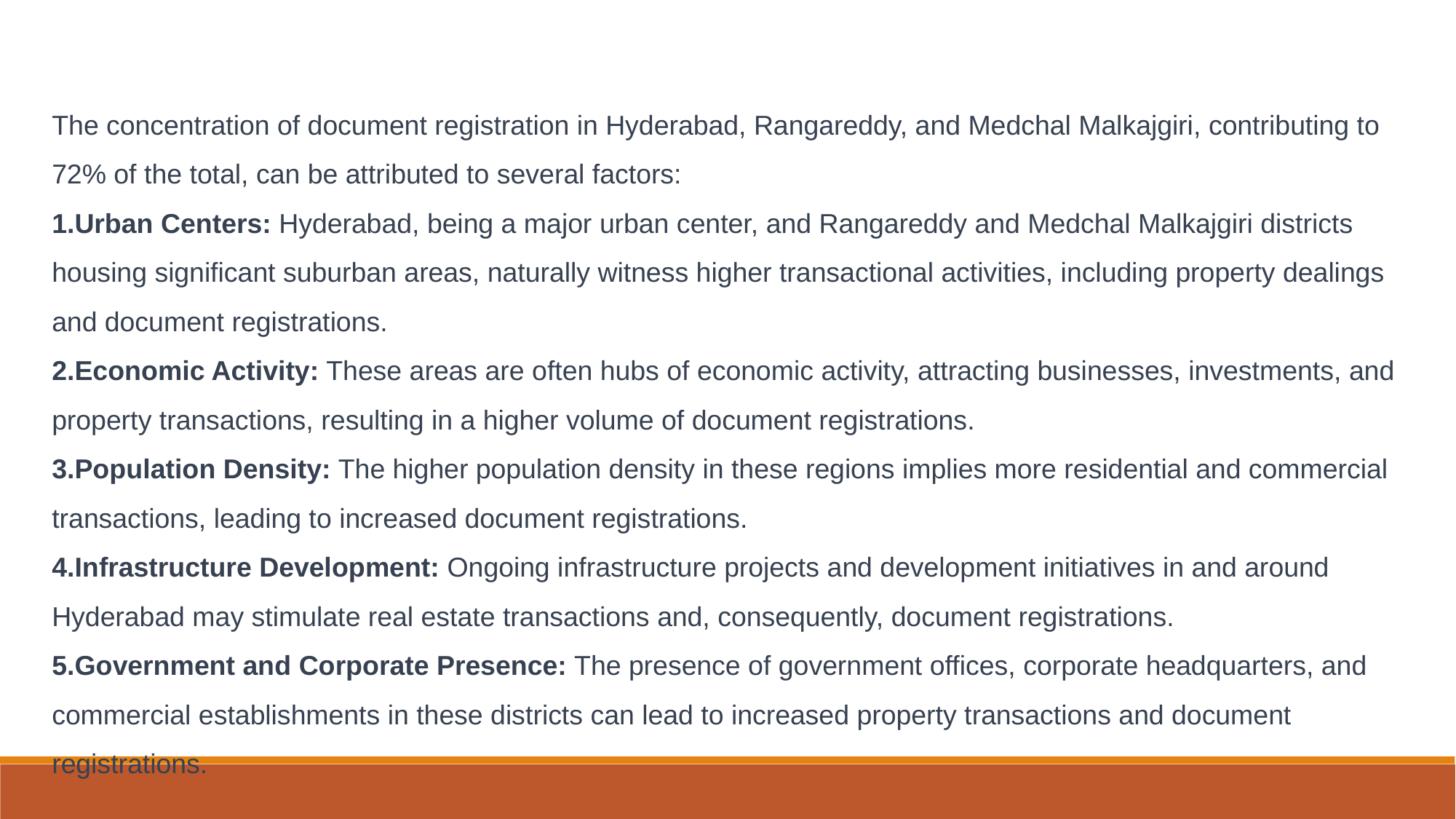

The concentration of document registration in Hyderabad, Rangareddy, and Medchal Malkajgiri, contributing to 72% of the total, can be attributed to several factors:
Urban Centers: Hyderabad, being a major urban center, and Rangareddy and Medchal Malkajgiri districts housing significant suburban areas, naturally witness higher transactional activities, including property dealings and document registrations.
Economic Activity: These areas are often hubs of economic activity, attracting businesses, investments, and property transactions, resulting in a higher volume of document registrations.
Population Density: The higher population density in these regions implies more residential and commercial transactions, leading to increased document registrations.
Infrastructure Development: Ongoing infrastructure projects and development initiatives in and around Hyderabad may stimulate real estate transactions and, consequently, document registrations.
Government and Corporate Presence: The presence of government offices, corporate headquarters, and commercial establishments in these districts can lead to increased property transactions and document registrations.